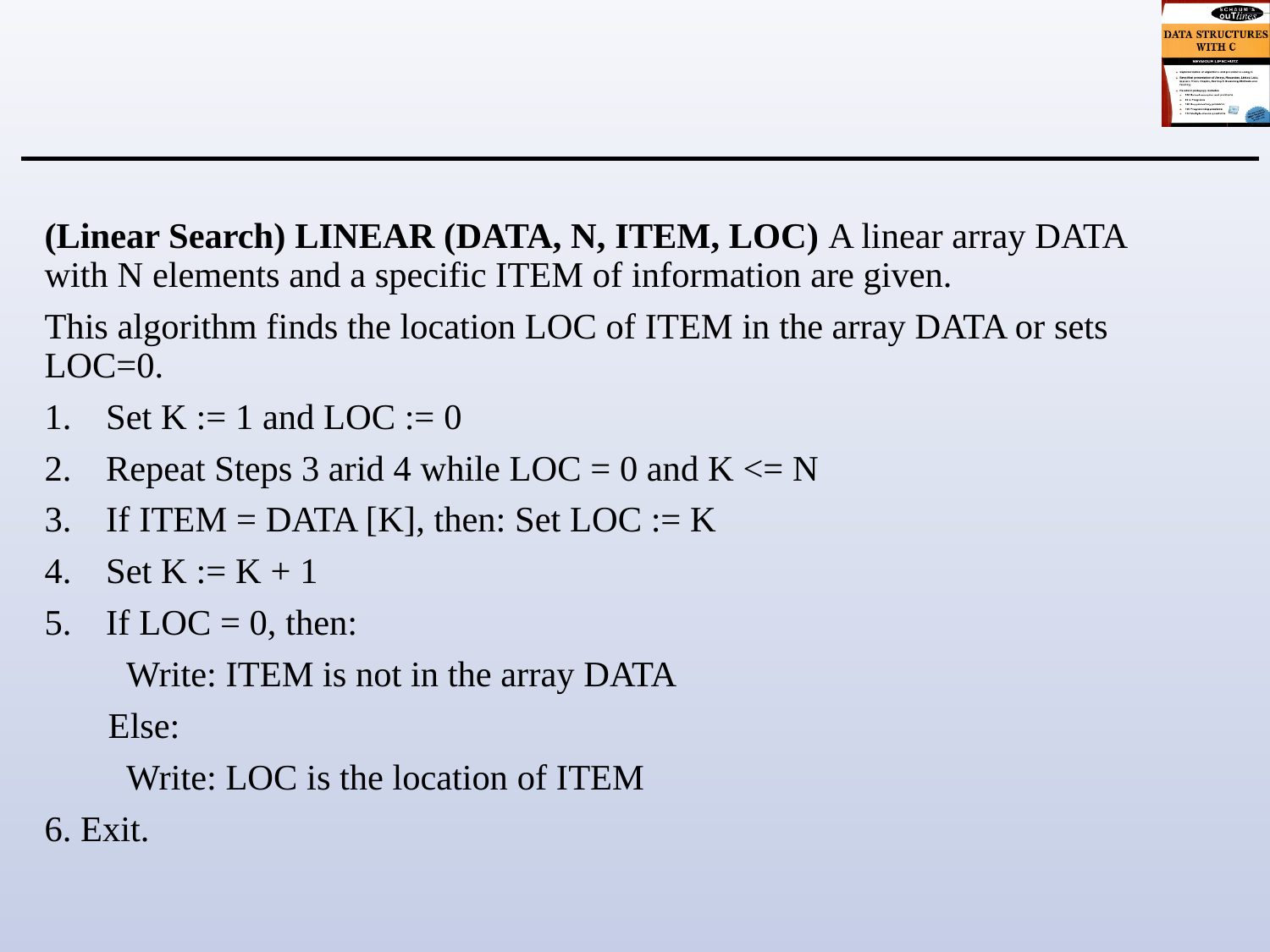

#
(Linear Search) LINEAR (DATA, N, ITEM, LOC) A linear array DATA with N elements and a specific ITEM of information are given.
This algorithm finds the location LOC of ITEM in the array DATA or sets LOC=0.
Set K := 1 and LOC := 0
Repeat Steps 3 arid 4 while LOC = 0 and K <= N
If ITEM = DATA [K], then: Set LOC := K
Set K := K + 1
If LOC = 0, then:
         Write: ITEM is not in the array DATA
       Else:
         Write: LOC is the location of ITEM
6. Exit.